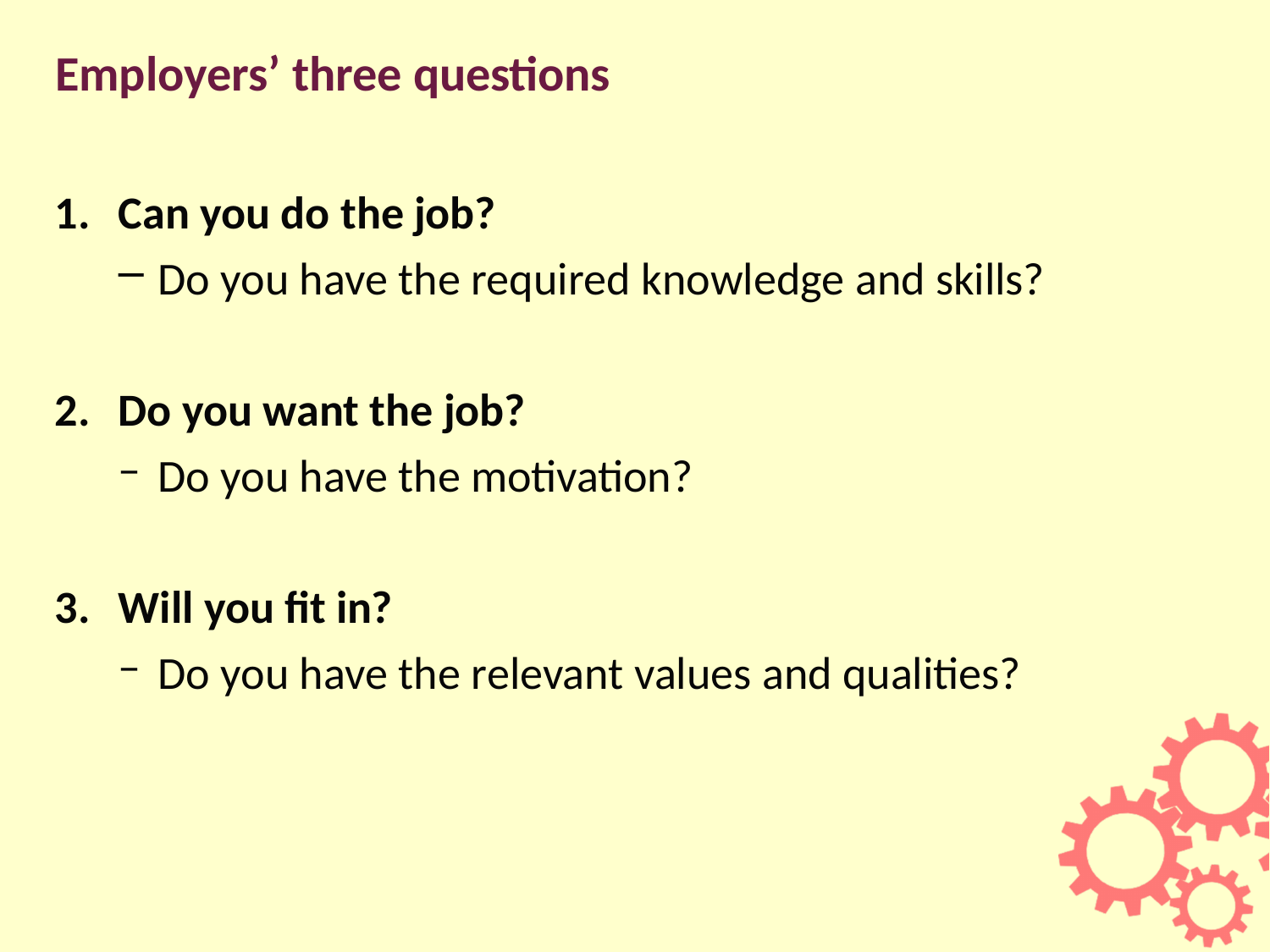

# Employers’ three questions
Can you do the job?
Do you have the required knowledge and skills?

Do you want the job?
Do you have the motivation?

Will you fit in?
Do you have the relevant values and qualities?